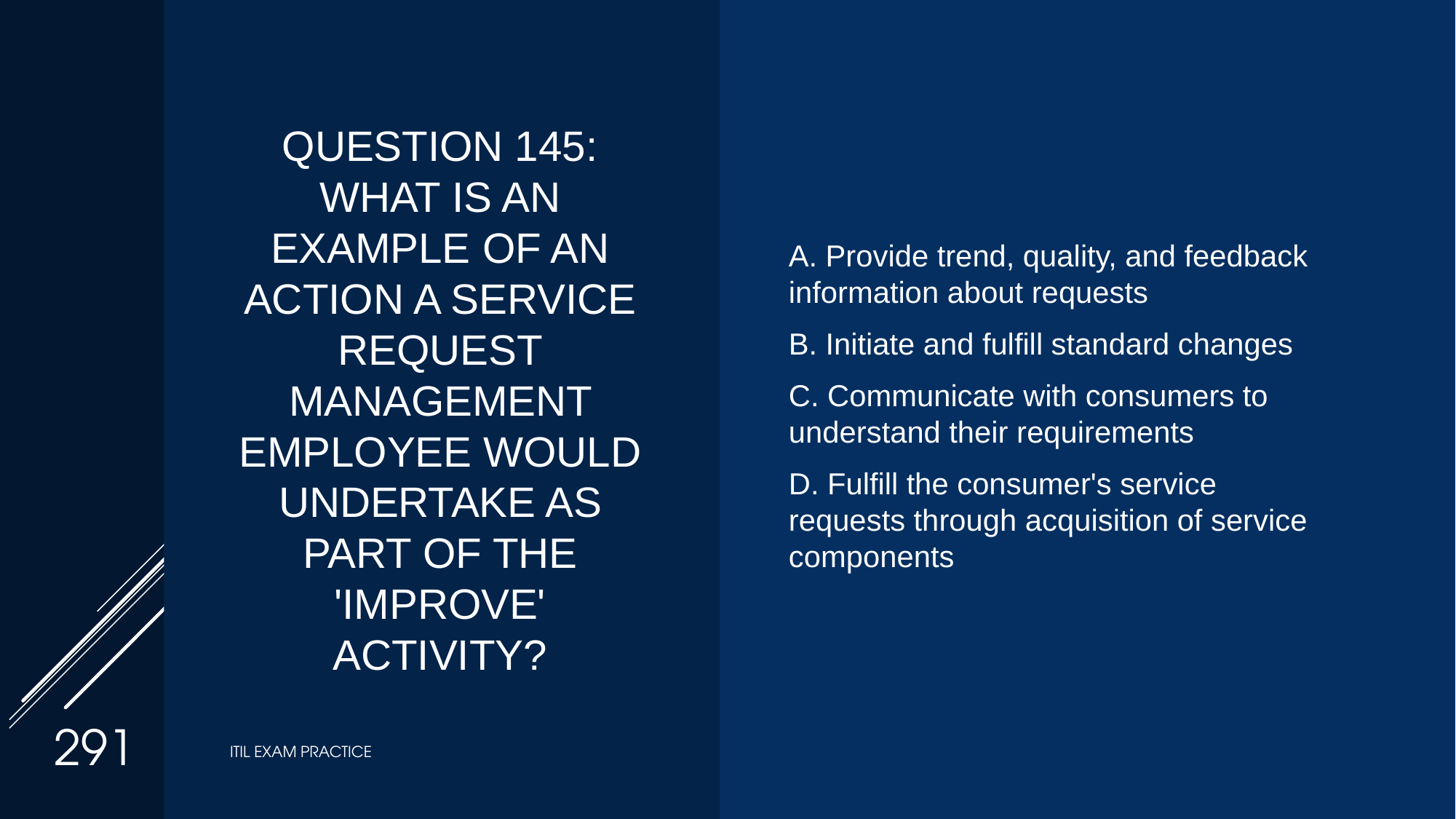

# Question 145: What is an example of an action a service request management employee would undertake as part of the 'improve' activity?
A. Provide trend, quality, and feedback information about requests
B. Initiate and fulfill standard changes
C. Communicate with consumers to understand their requirements
D. Fulfill the consumer's service requests through acquisition of service components
291
ITIL EXAM PRACTICE